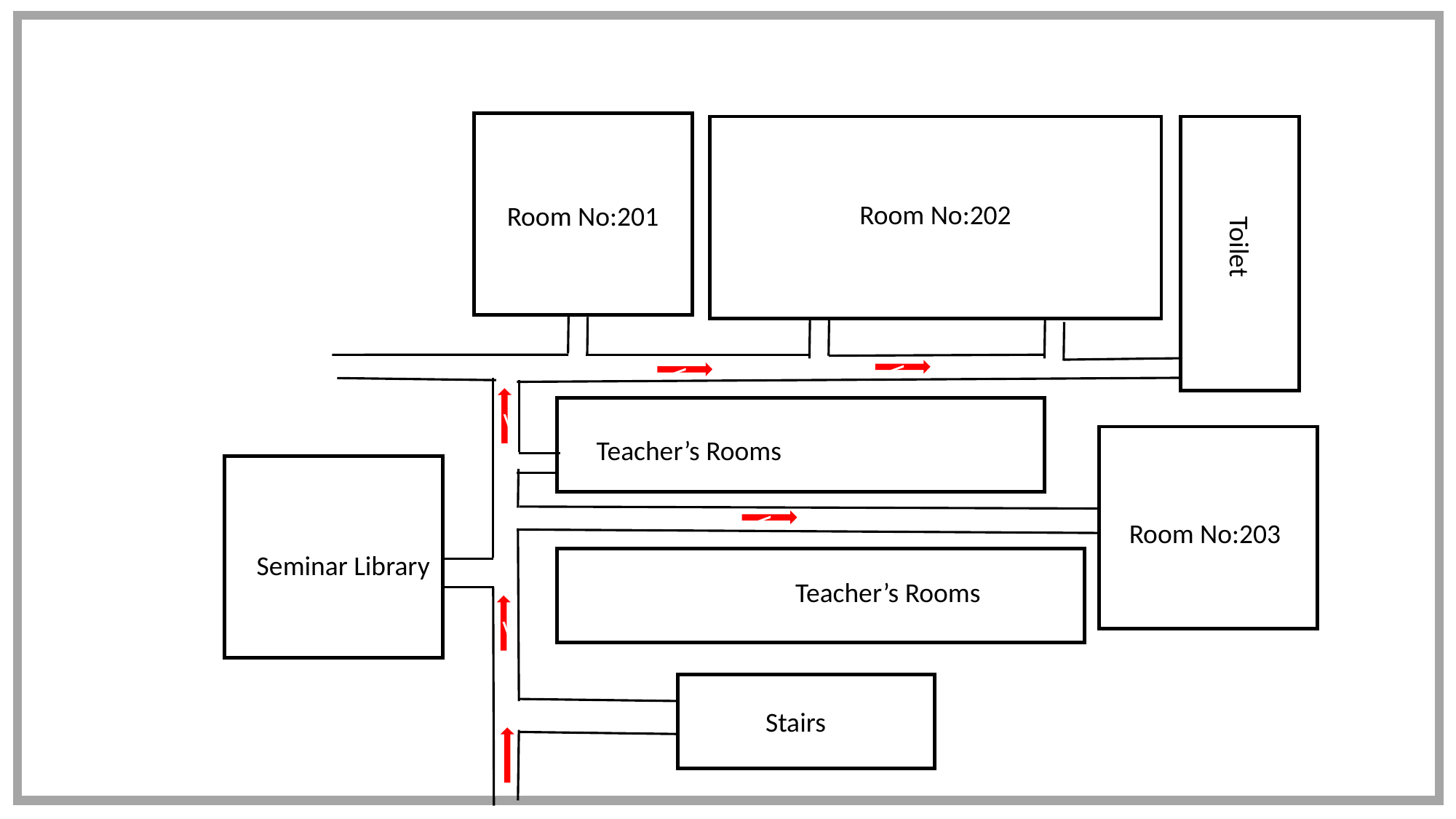

Room No:202
Room No:201
Toilet
v
v
v

Teacher’s Rooms

v
Room No:203
Seminar Library

Teacher’s Rooms
v

Stairs